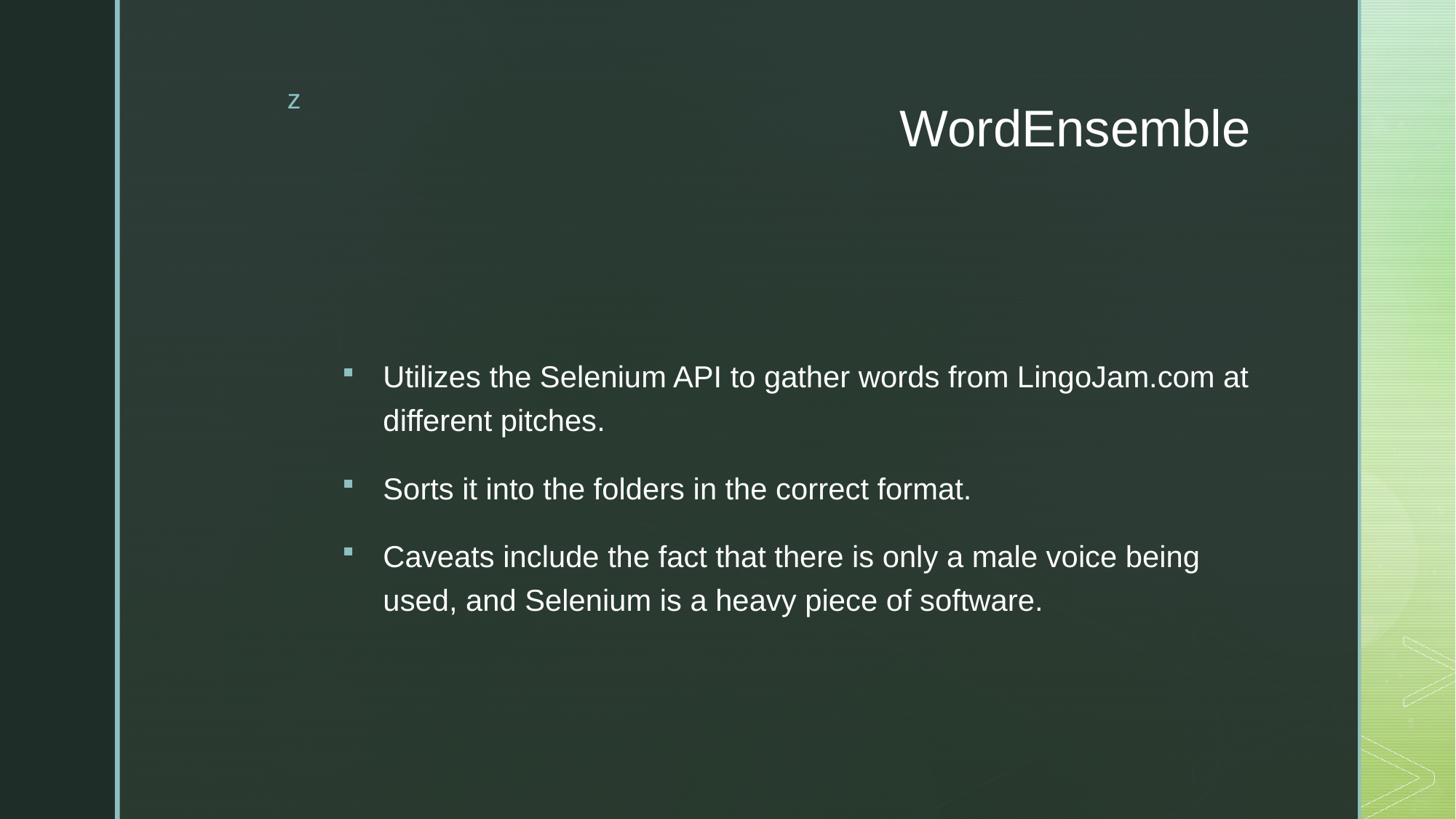

# WordEnsemble
Utilizes the Selenium API to gather words from LingoJam.com at different pitches.
Sorts it into the folders in the correct format.
Caveats include the fact that there is only a male voice being used, and Selenium is a heavy piece of software.